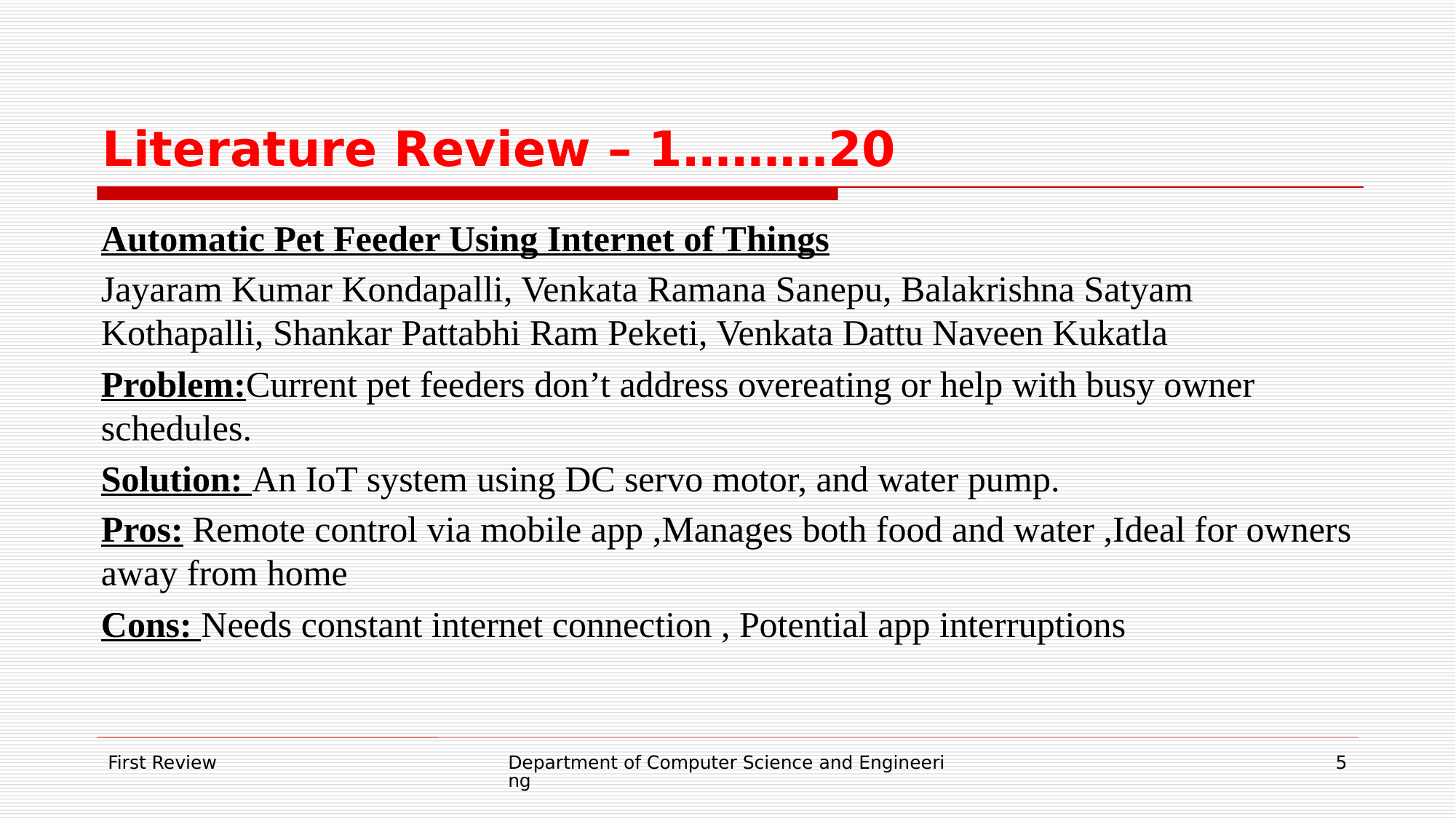

# Literature Review – 1………20
Automatic Pet Feeder Using Internet of Things
Jayaram Kumar Kondapalli, Venkata Ramana Sanepu, Balakrishna Satyam Kothapalli, Shankar Pattabhi Ram Peketi, Venkata Dattu Naveen Kukatla
Problem:Current pet feeders don’t address overeating or help with busy owner schedules.
Solution: An IoT system using DC servo motor, and water pump.
Pros: Remote control via mobile app ,Manages both food and water ,Ideal for owners away from home
Cons: Needs constant internet connection , Potential app interruptions

First Review
Department of Computer Science and Engineering
5